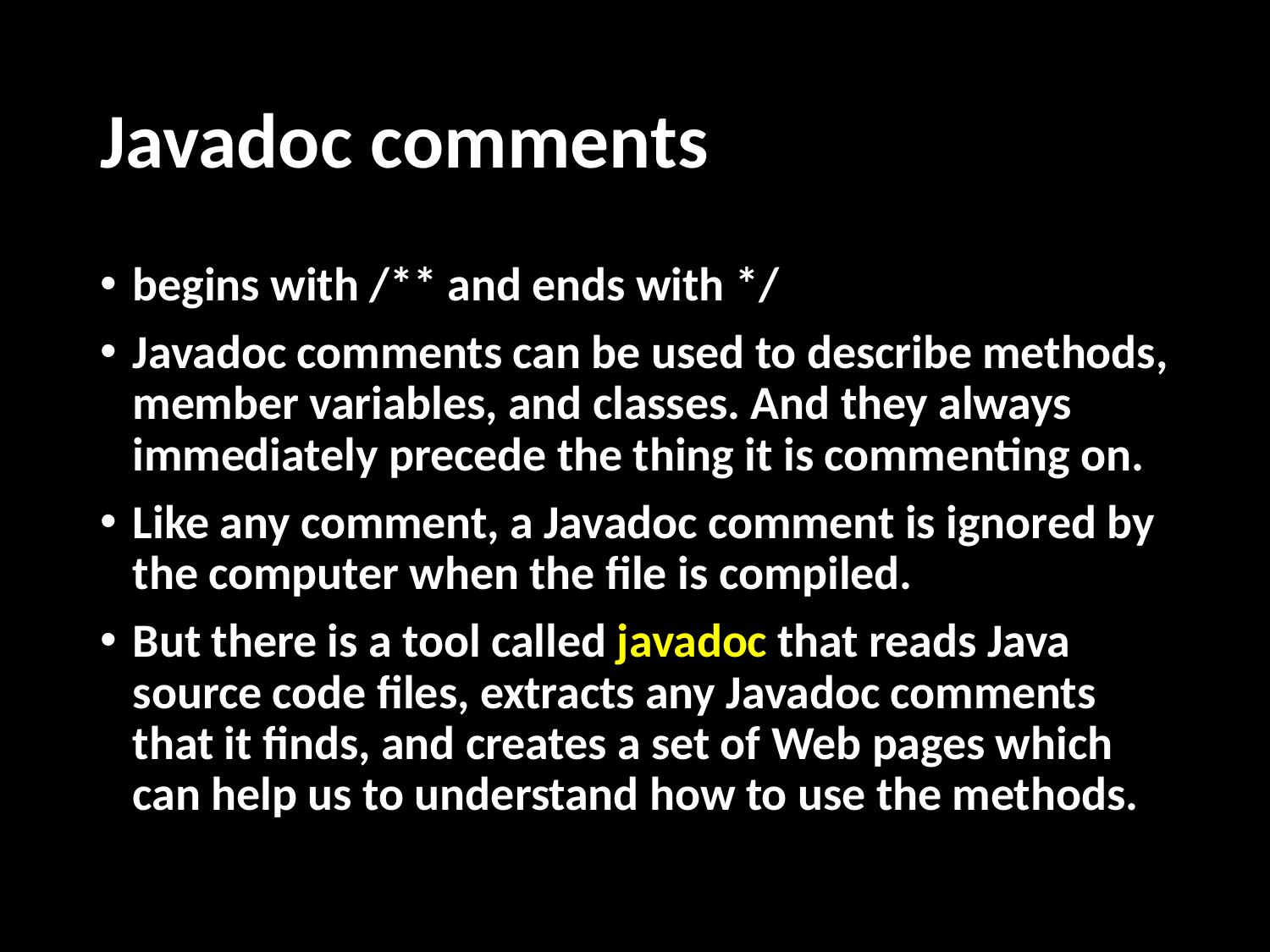

# Javadoc comments
begins with /** and ends with */
Javadoc comments can be used to describe methods, member variables, and classes. And they always immediately precede the thing it is commenting on.
Like any comment, a Javadoc comment is ignored by the computer when the file is compiled.
But there is a tool called javadoc that reads Java source code files, extracts any Javadoc comments that it finds, and creates a set of Web pages which can help us to understand how to use the methods.